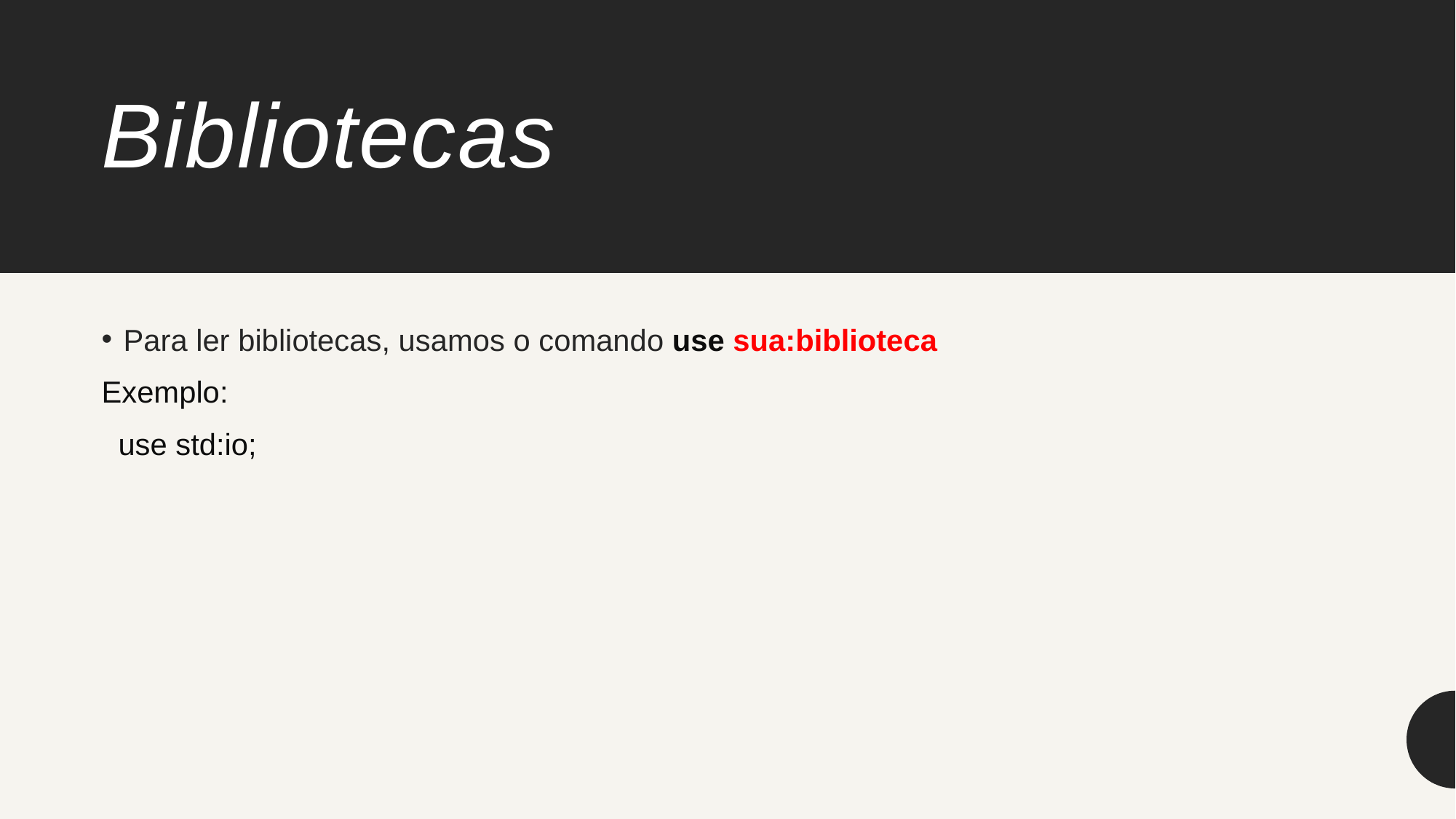

# Bibliotecas
Para ler bibliotecas, usamos o comando use sua:biblioteca
Exemplo:
  use std:io;